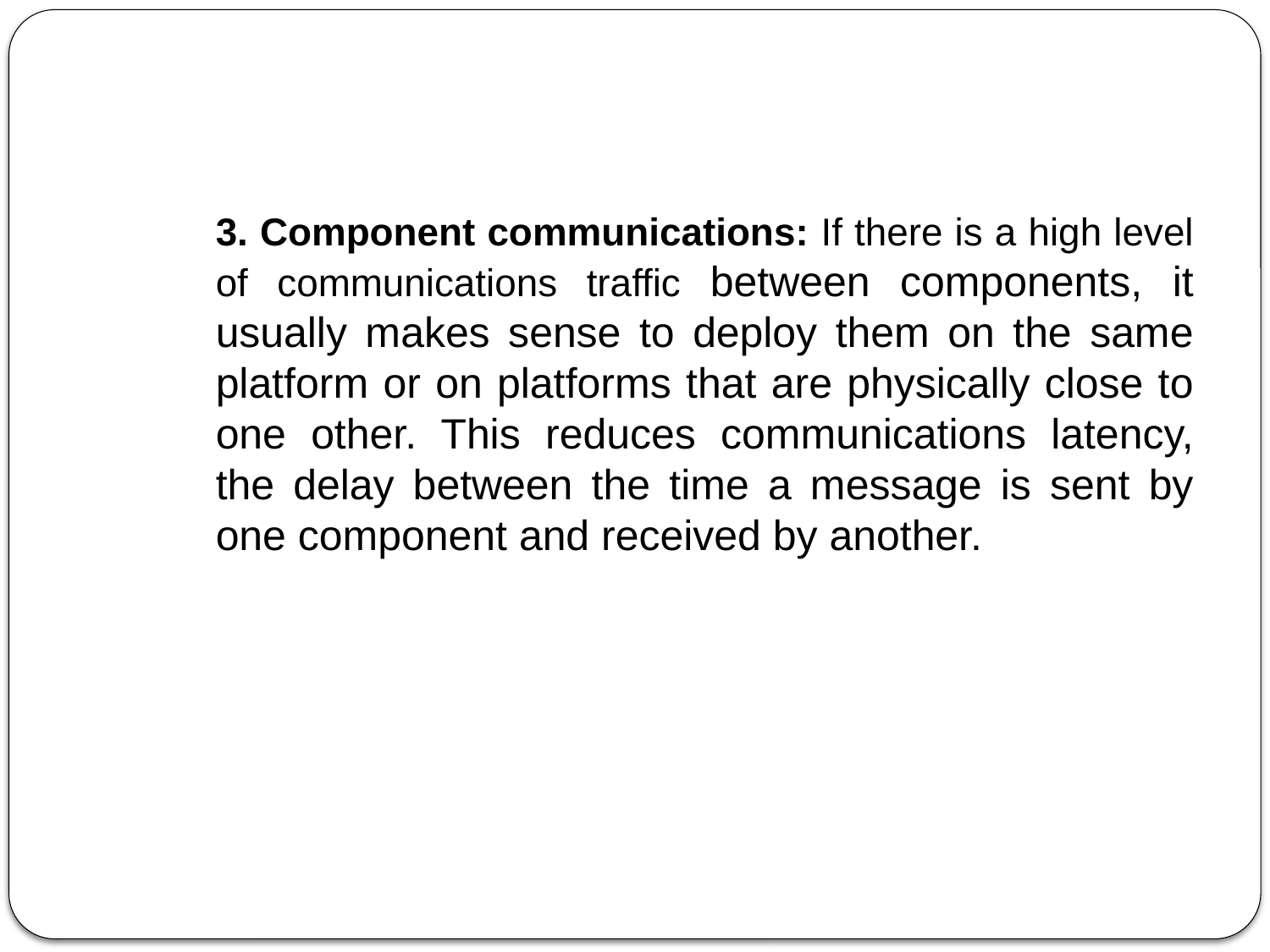

#
	3. Component communications: If there is a high level of communications traffic between components, it usually makes sense to deploy them on the same platform or on platforms that are physically close to one other. This reduces communications latency, the delay between the time a message is sent by one component and received by another.